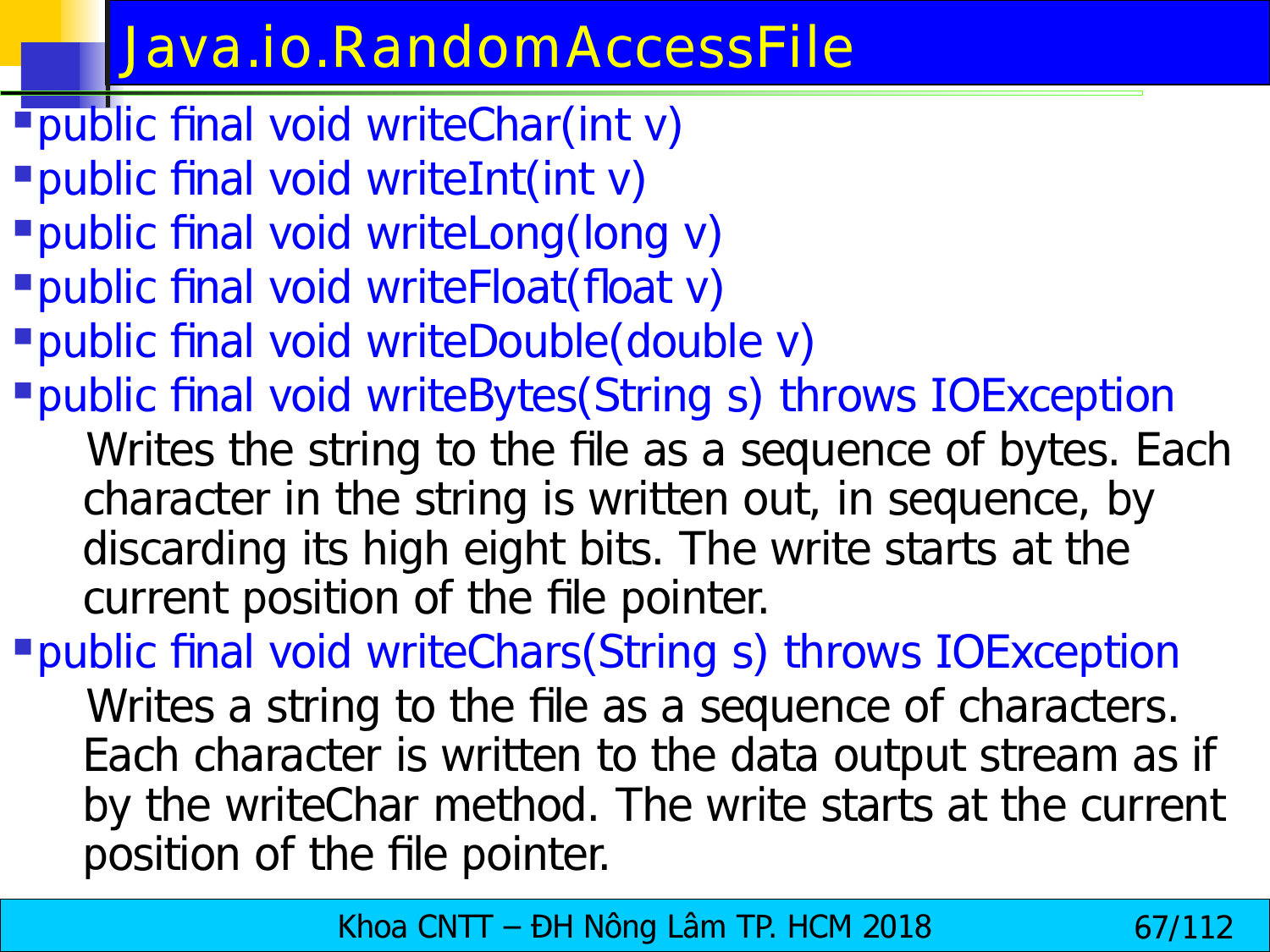

# Java.io.RandomAccessFile
public final void writeChar(int v)
public final void writeInt(int v)
public final void writeLong(long v)
public final void writeFloat(float v)
public final void writeDouble(double v)
public final void writeBytes(String s) throws IOException
Writes the string to the file as a sequence of bytes. Each character in the string is written out, in sequence, by discarding its high eight bits. The write starts at the current position of the file pointer.
public final void writeChars(String s) throws IOException
Writes a string to the file as a sequence of characters. Each character is written to the data output stream as if by the writeChar method. The write starts at the current position of the file pointer.